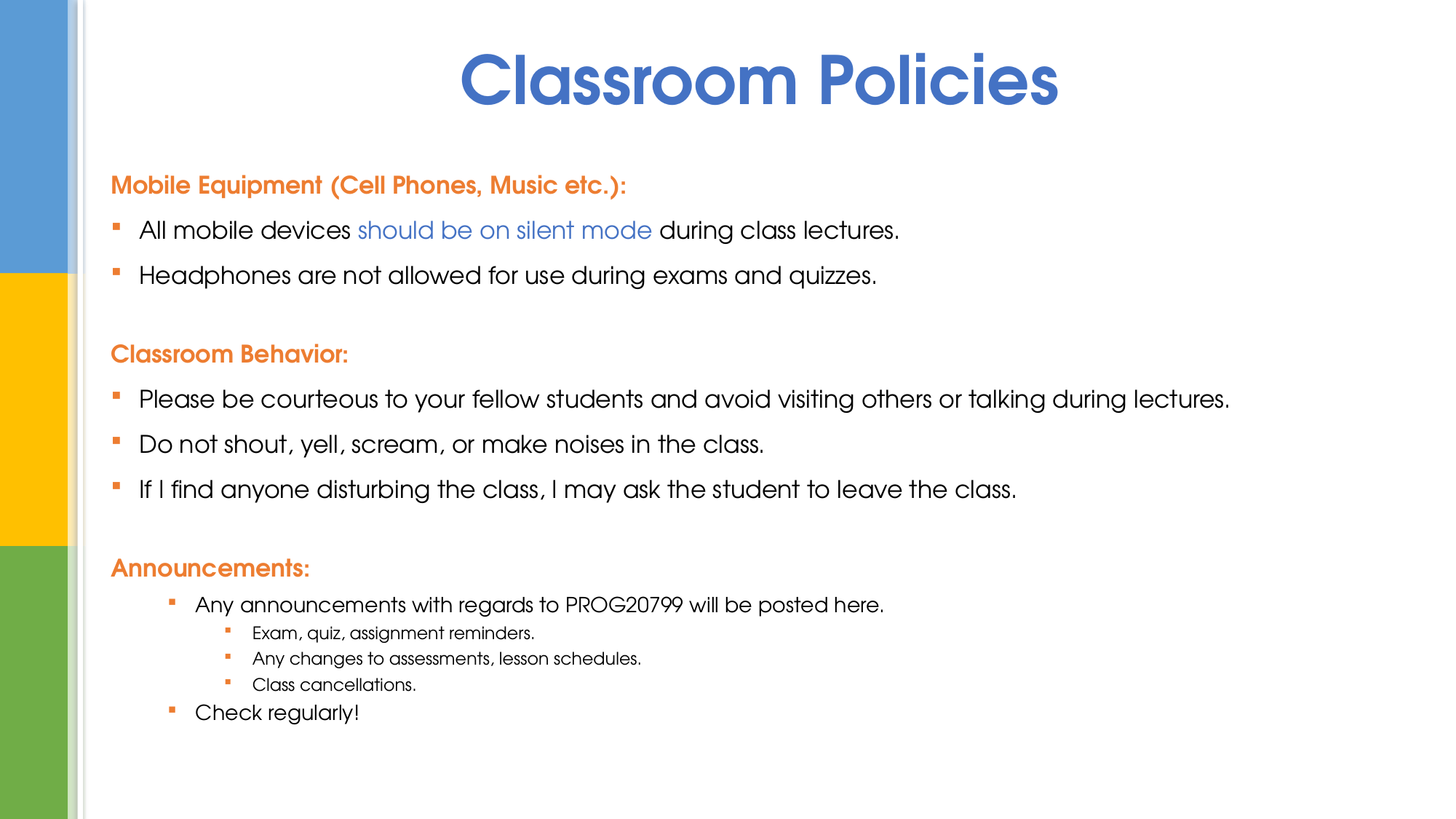

# Classroom Policies
Mobile Equipment (Cell Phones, Music etc.):
All mobile devices should be on silent mode during class lectures.
Headphones are not allowed for use during exams and quizzes.

Classroom Behavior:
Please be courteous to your fellow students and avoid visiting others or talking during lectures.
Do not shout, yell, scream, or make noises in the class.
If I find anyone disturbing the class, I may ask the student to leave the class.

Announcements:
Any announcements with regards to PROG20799 will be posted here.
Exam, quiz, assignment reminders.
Any changes to assessments, lesson schedules.
Class cancellations.
Check regularly!